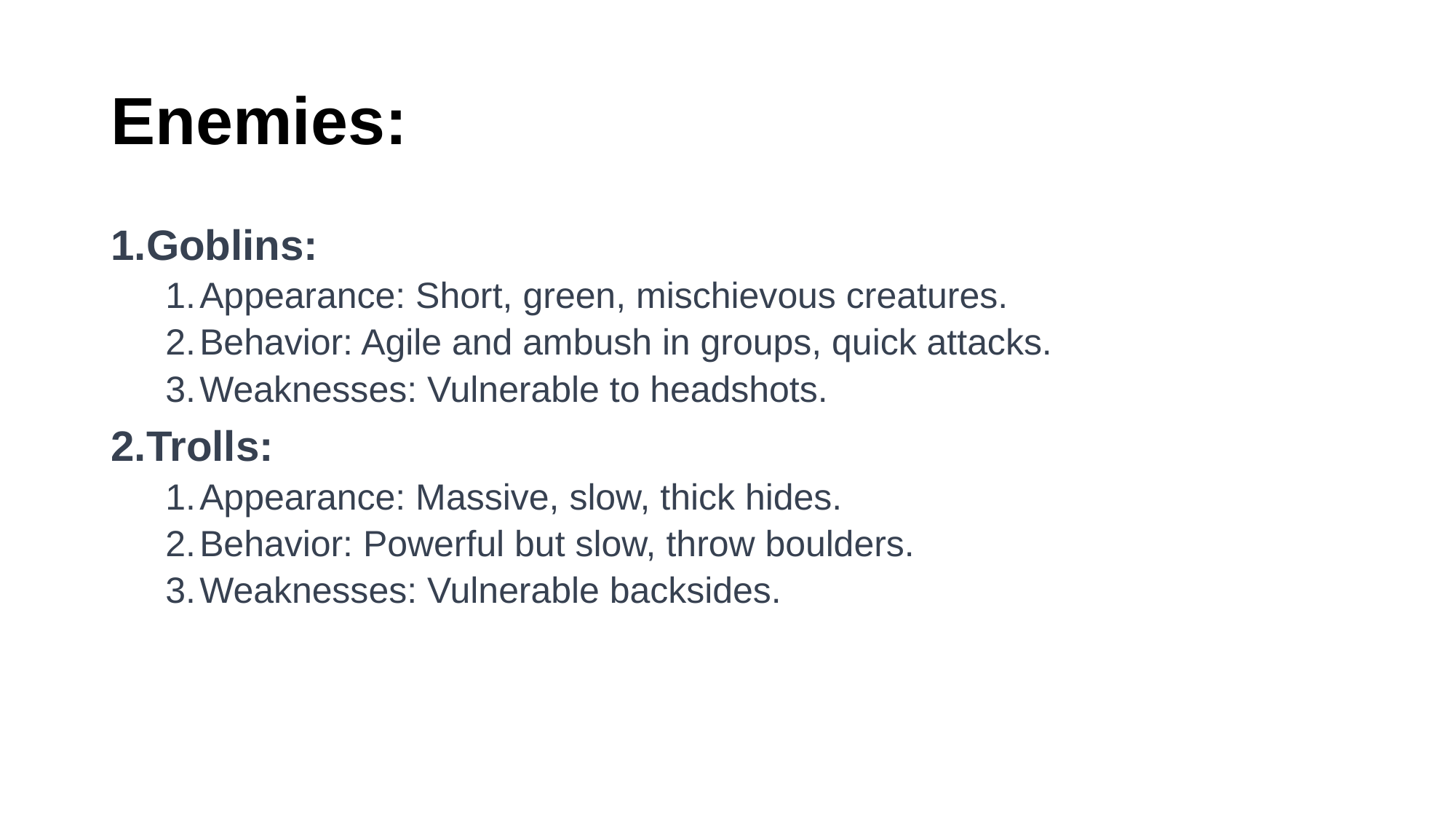

# Enemies:
Goblins:
Appearance: Short, green, mischievous creatures.
Behavior: Agile and ambush in groups, quick attacks.
Weaknesses: Vulnerable to headshots.
Trolls:
Appearance: Massive, slow, thick hides.
Behavior: Powerful but slow, throw boulders.
Weaknesses: Vulnerable backsides.